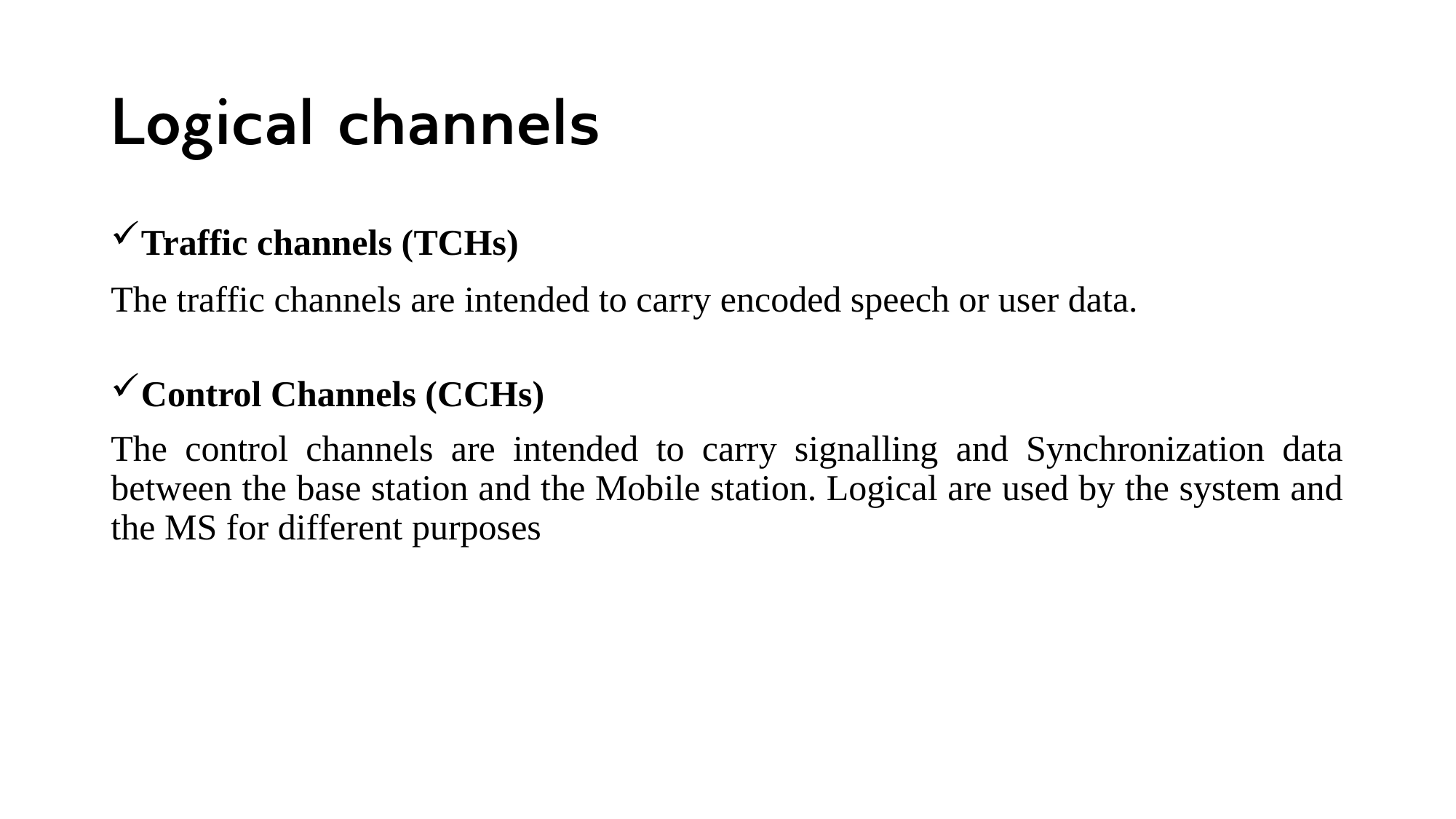

# Logical channels
Traffic channels (TCHs)
The traffic channels are intended to carry encoded speech or user data.

Control Channels (CCHs)
The control channels are intended to carry signalling and Synchronization data between the base station and the Mobile station. Logical are used by the system and the MS for different purposes